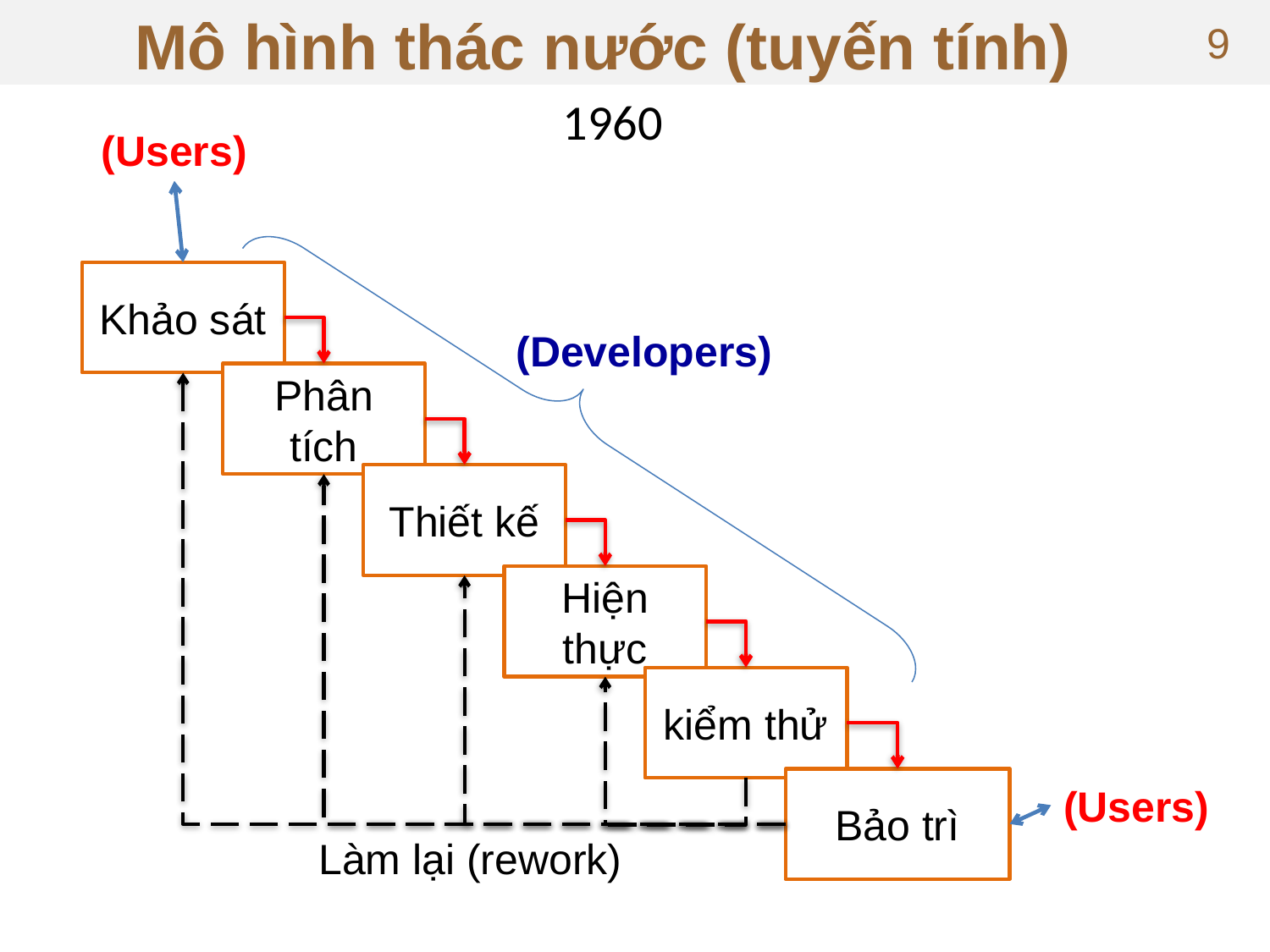

# Mô hình thác nước (tuyến tính)
9
1960

(Users)
Khảo sát
(Developers)
Phân tích
Thiết kế
Hiện thực
kiểm thử
Bảo trì
(Users)
Làm lại (rework)